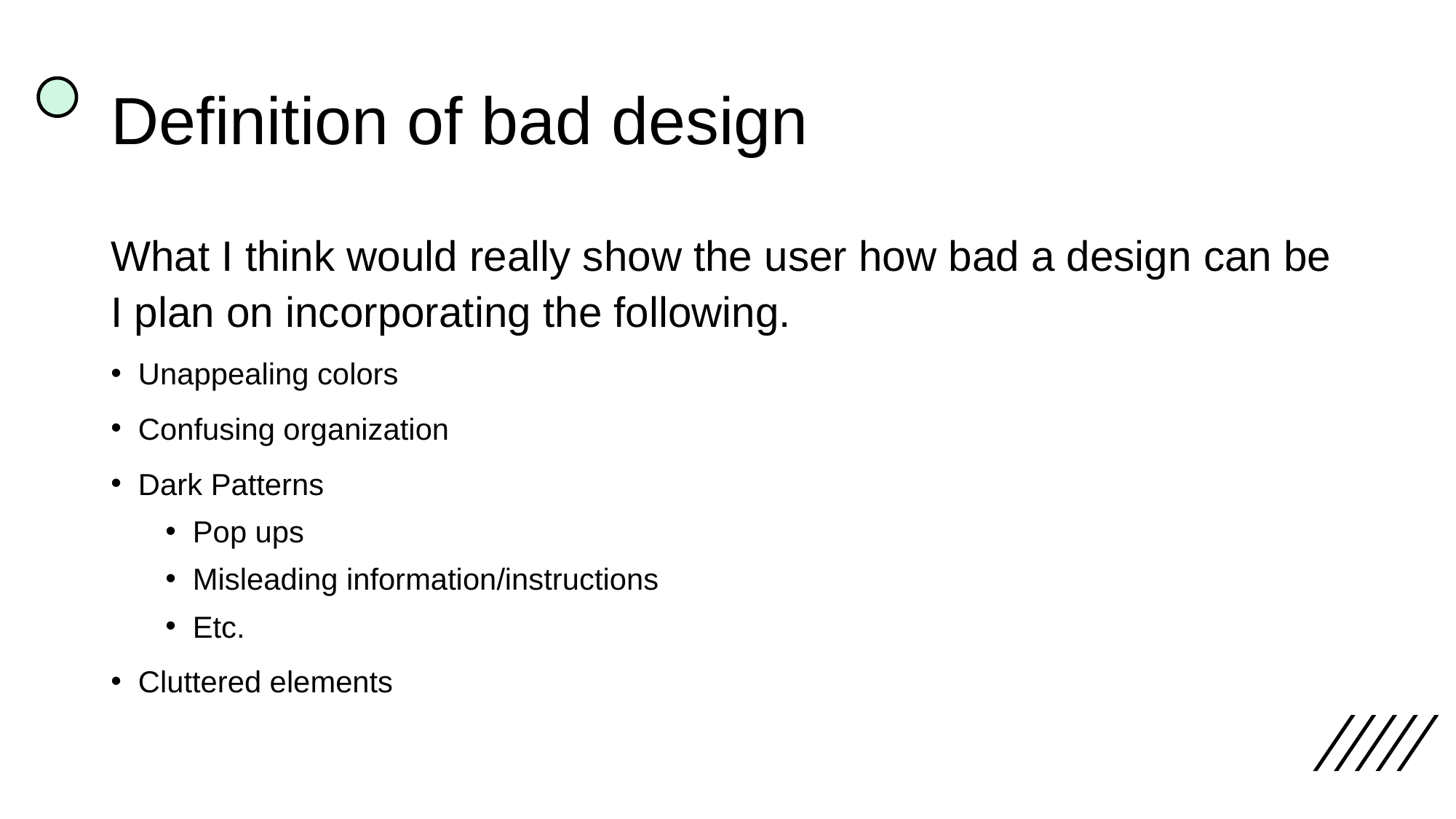

# Definition of bad design
What I think would really show the user how bad a design can be I plan on incorporating the following.
Unappealing colors
Confusing organization
Dark Patterns
Pop ups
Misleading information/instructions
Etc.
Cluttered elements